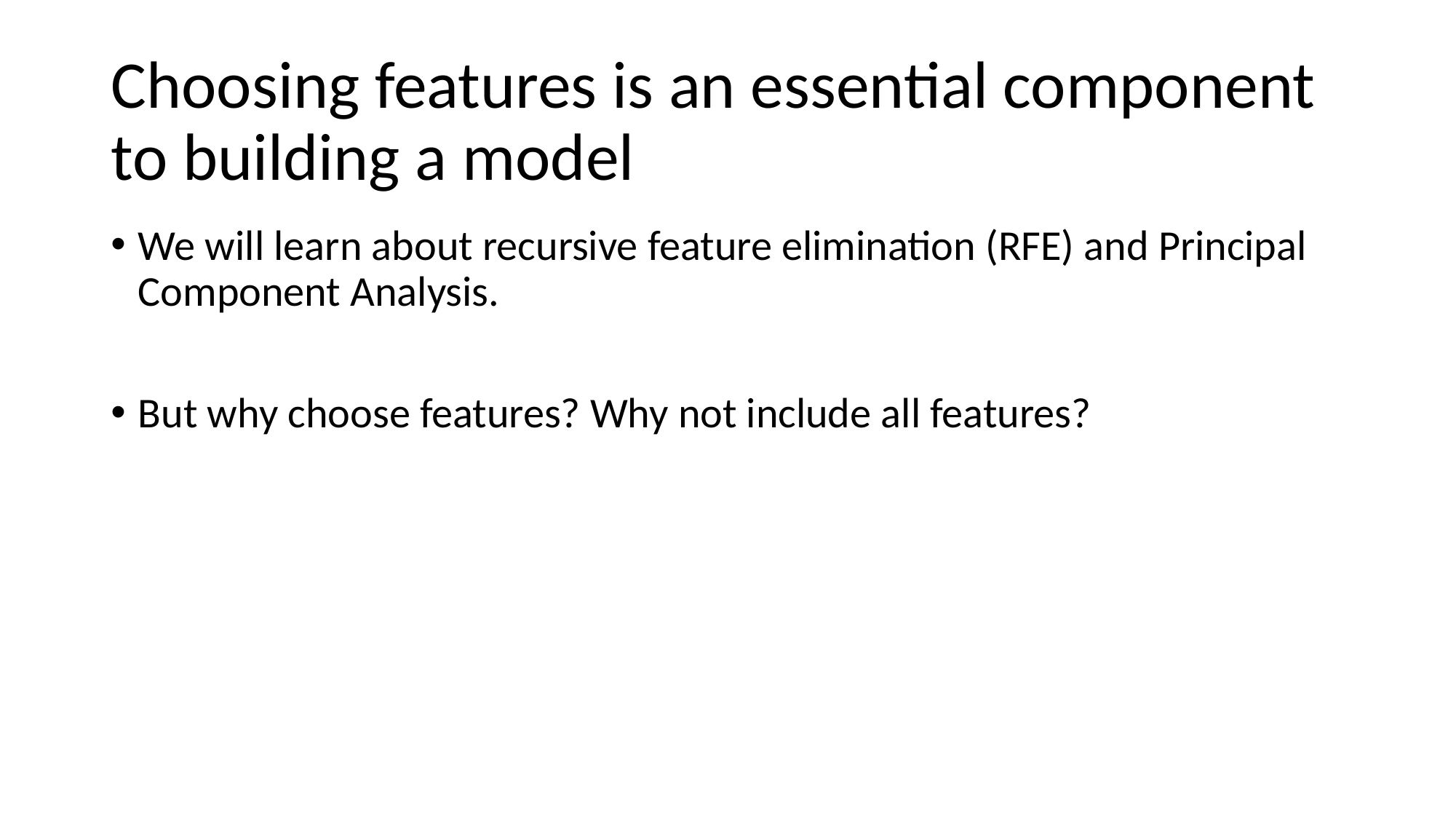

# Choosing features is an essential component to building a model
We will learn about recursive feature elimination (RFE) and Principal Component Analysis.

But why choose features? Why not include all features?